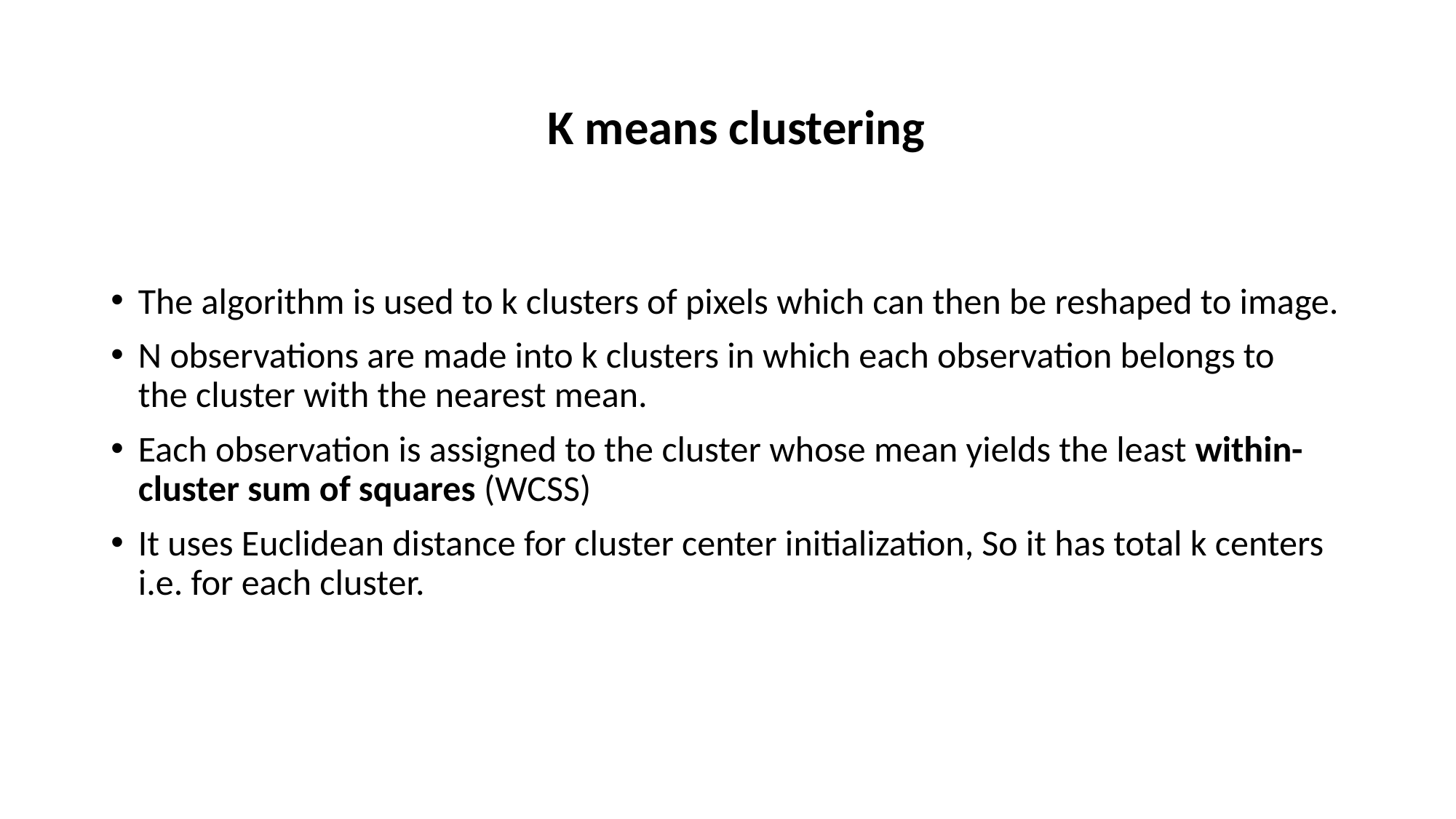

# K means clustering

The algorithm is used to k clusters of pixels which can then be reshaped to image.
N observations are made into k clusters in which each observation belongs to the cluster with the nearest mean.
Each observation is assigned to the cluster whose mean yields the least within-cluster sum of squares (WCSS)
It uses Euclidean distance for cluster center initialization, So it has total k centers i.e. for each cluster.